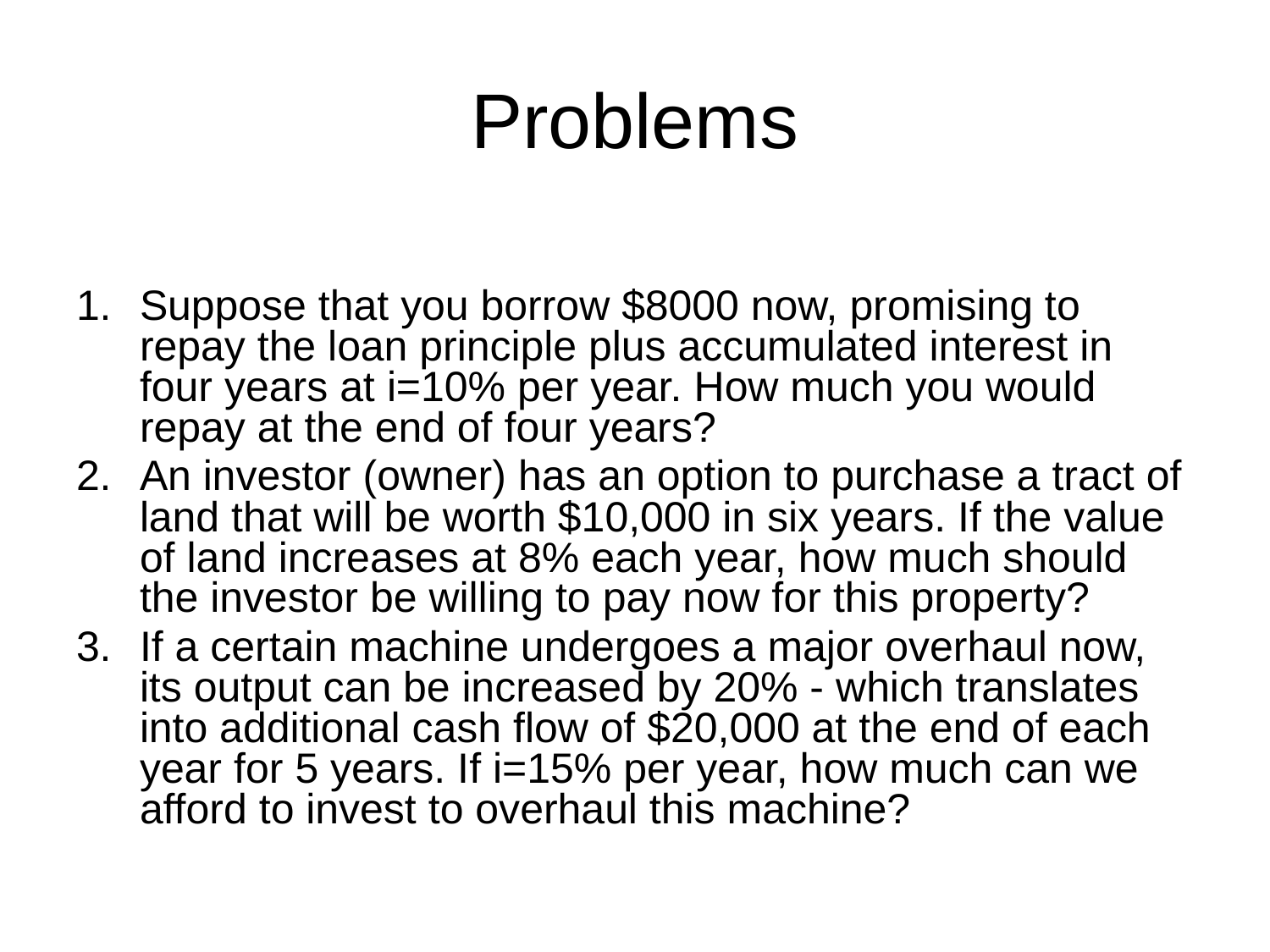

# Problems

Suppose that you borrow $8000 now, promising to repay the loan principle plus accumulated interest in four years at i=10% per year. How much you would repay at the end of four years?
An investor (owner) has an option to purchase a tract of land that will be worth $10,000 in six years. If the value of land increases at 8% each year, how much should the investor be willing to pay now for this property?
If a certain machine undergoes a major overhaul now, its output can be increased by 20% - which translates into additional cash flow of $20,000 at the end of each year for 5 years. If i=15% per year, how much can we afford to invest to overhaul this machine?